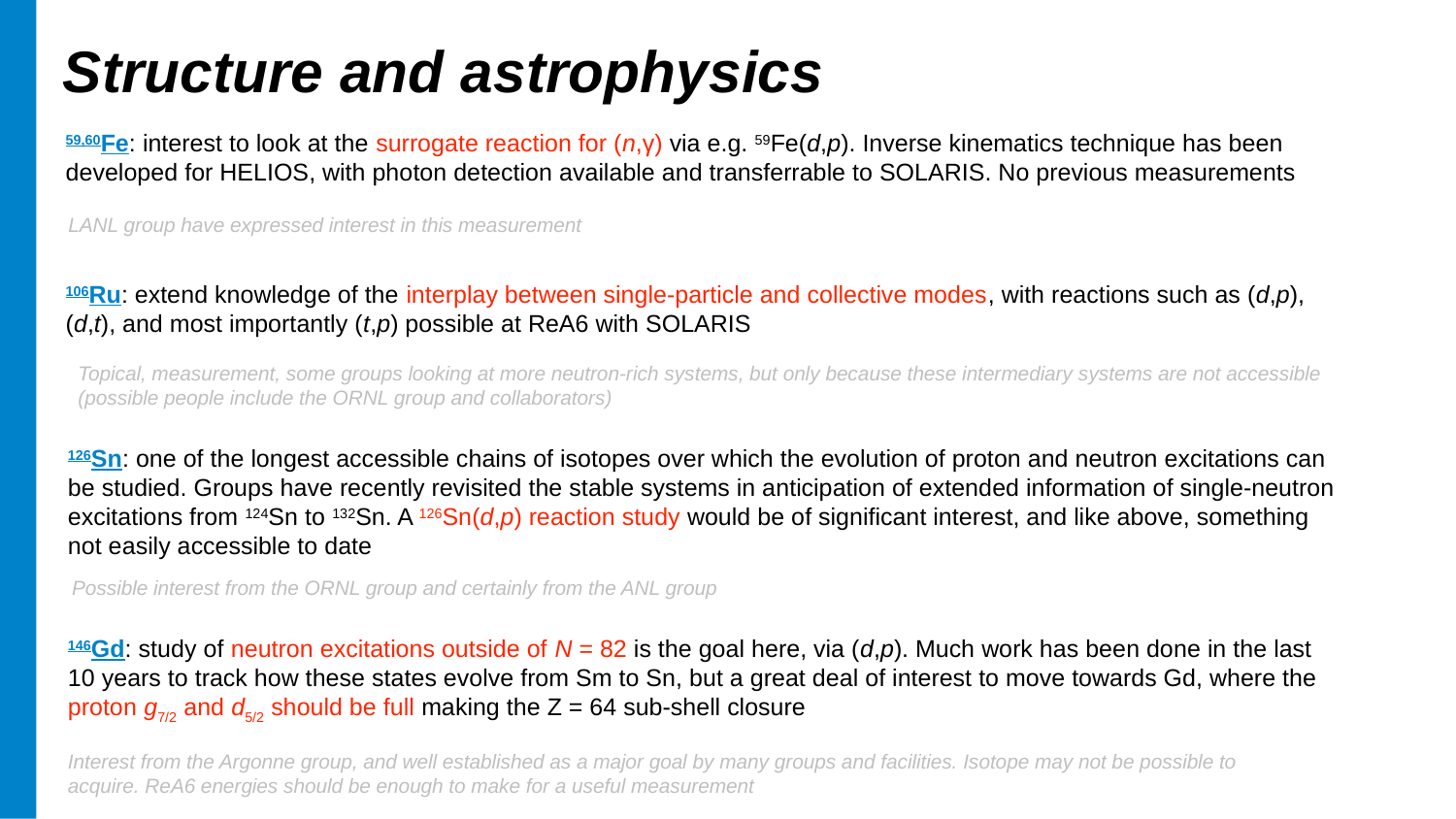

Structure and astrophysics
59,60Fe: interest to look at the surrogate reaction for (n,γ) via e.g. 59Fe(d,p). Inverse kinematics technique has been developed for HELIOS, with photon detection available and transferrable to SOLARIS. No previous measurements
LANL group have expressed interest in this measurement
106Ru: extend knowledge of the interplay between single-particle and collective modes, with reactions such as (d,p), (d,t), and most importantly (t,p) possible at ReA6 with SOLARIS
Topical, measurement, some groups looking at more neutron-rich systems, but only because these intermediary systems are not accessible
(possible people include the ORNL group and collaborators)
126Sn: one of the longest accessible chains of isotopes over which the evolution of proton and neutron excitations can be studied. Groups have recently revisited the stable systems in anticipation of extended information of single-neutron excitations from 124Sn to 132Sn. A 126Sn(d,p) reaction study would be of significant interest, and like above, something not easily accessible to date
Possible interest from the ORNL group and certainly from the ANL group
146Gd: study of neutron excitations outside of N = 82 is the goal here, via (d,p). Much work has been done in the last 10 years to track how these states evolve from Sm to Sn, but a great deal of interest to move towards Gd, where the proton g7/2 and d5/2 should be full making the Z = 64 sub-shell closure
Interest from the Argonne group, and well established as a major goal by many groups and facilities. Isotope may not be possible to acquire. ReA6 energies should be enough to make for a useful measurement